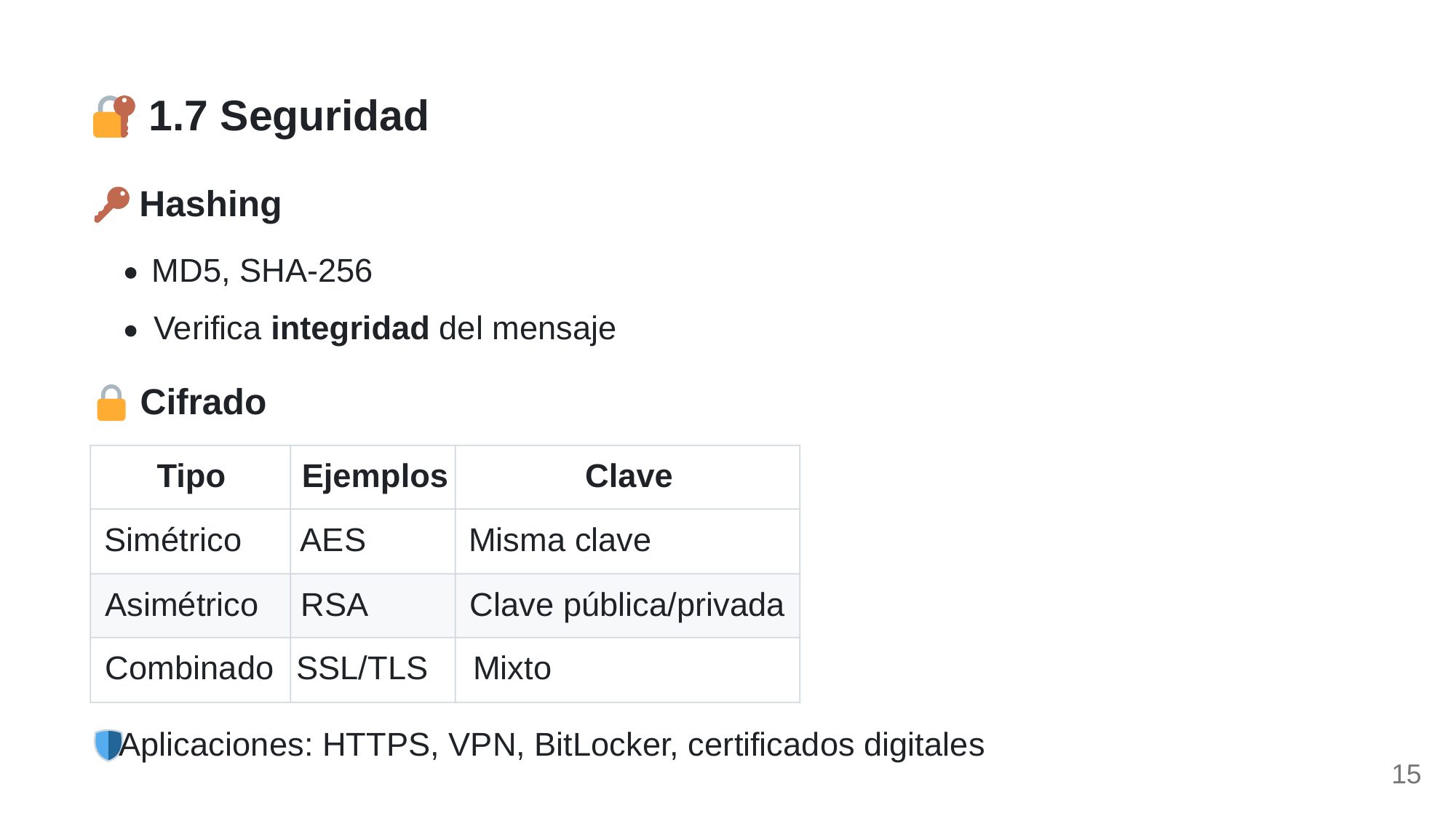

1.7 Seguridad

 Hashing

MD5, SHA‑256

Verifica integridad del mensaje

 Cifrado

Tipo
Ejemplos
Clave

Simétrico
AES
Misma clave

Asimétrico
RSA
Clave pública/privada

Combinado
SSL/TLS
Mixto

 Aplicaciones: HTTPS, VPN, BitLocker, certificados digitales

15